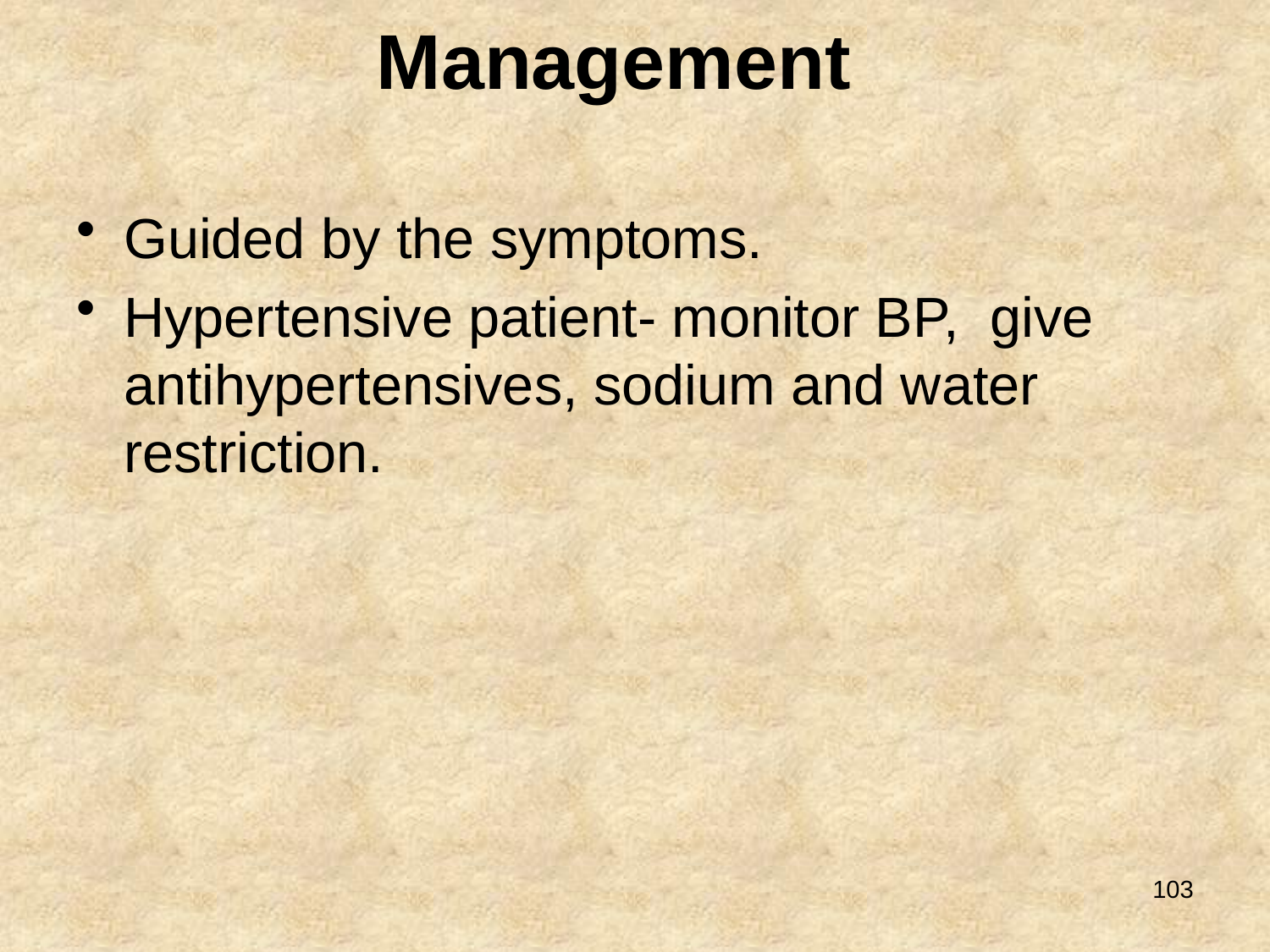

# Management

Guided by the symptoms.
Hypertensive patient- monitor BP,  give antihypertensives, sodium and water restriction.

103